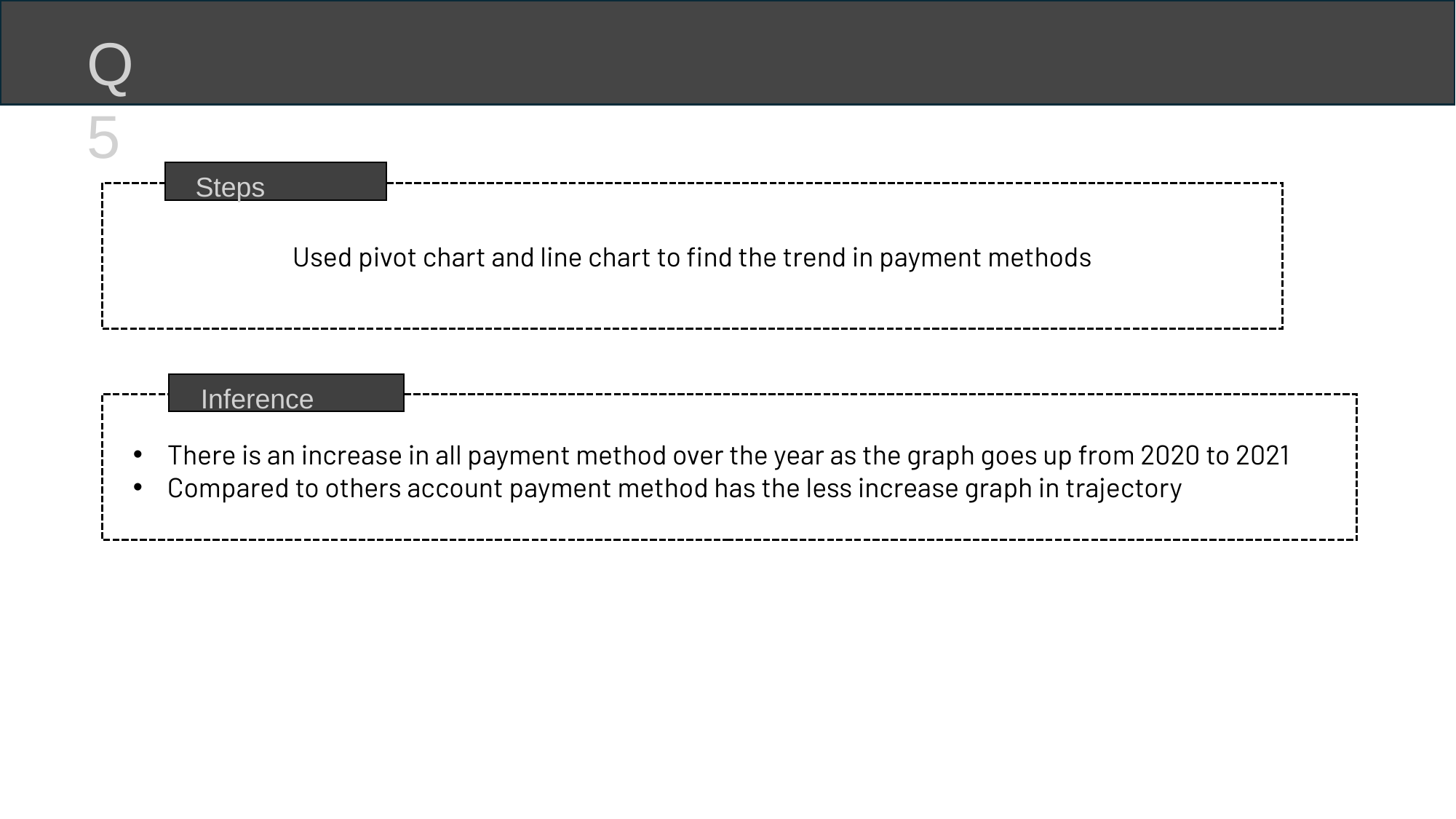

Q5

Used pivot chart and line chart to find the trend in payment methods
Steps

Inference
There is an increase in all payment method over the year as the graph goes up from 2020 to 2021
Compared to others account payment method has the less increase graph in trajectory